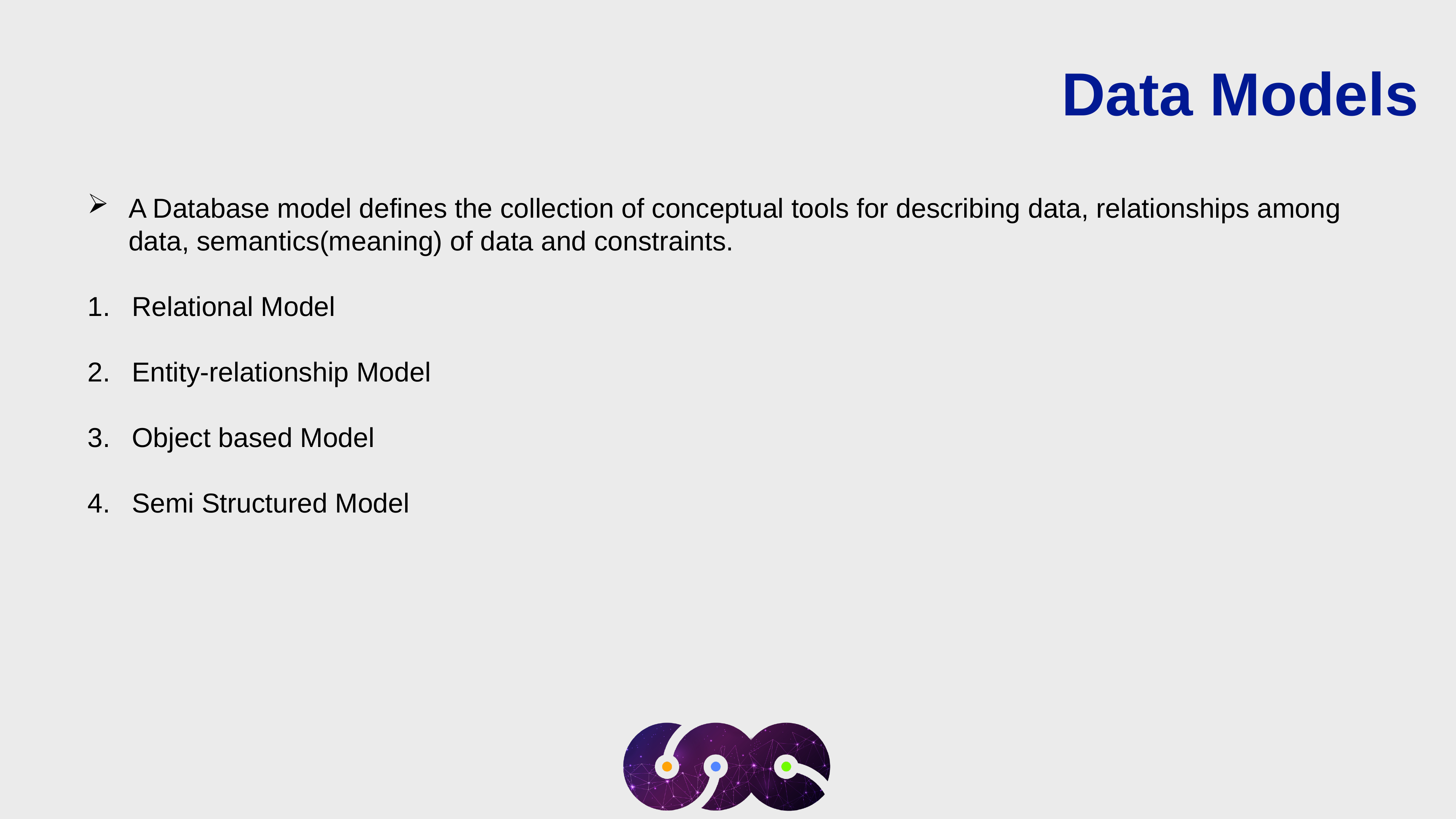

Data Models
A Database model defines the collection of conceptual tools for describing data, relationships among data, semantics(meaning) of data and constraints.

Relational Model

Entity-relationship Model

Object based Model

Semi Structured Model